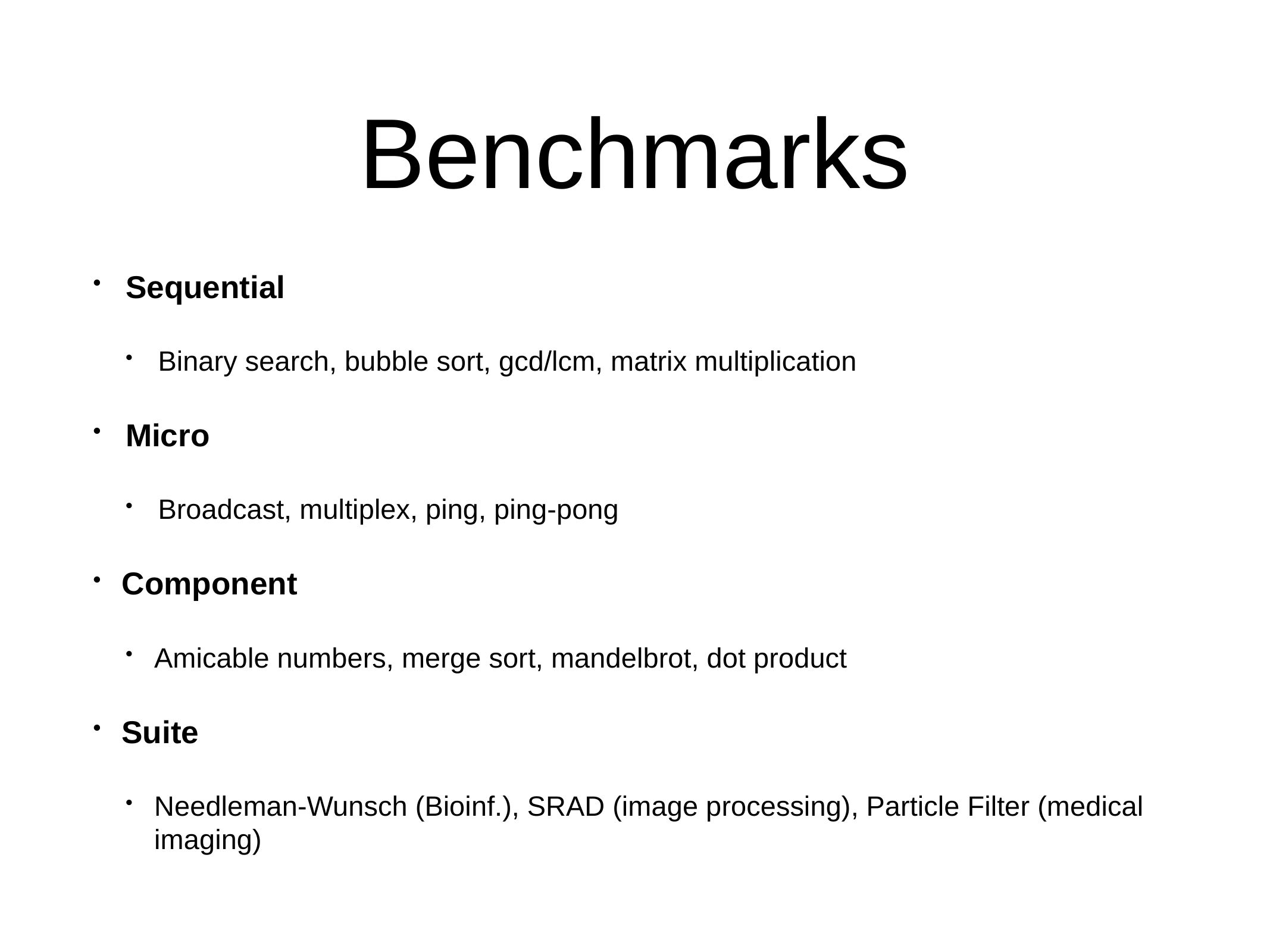

# Benchmarks
Sequential
Binary search, bubble sort, gcd/lcm, matrix multiplication
Micro
Broadcast, multiplex, ping, ping-pong
Component
Amicable numbers, merge sort, mandelbrot, dot product
Suite
Needleman-Wunsch (Bioinf.), SRAD (image processing), Particle Filter (medical imaging)